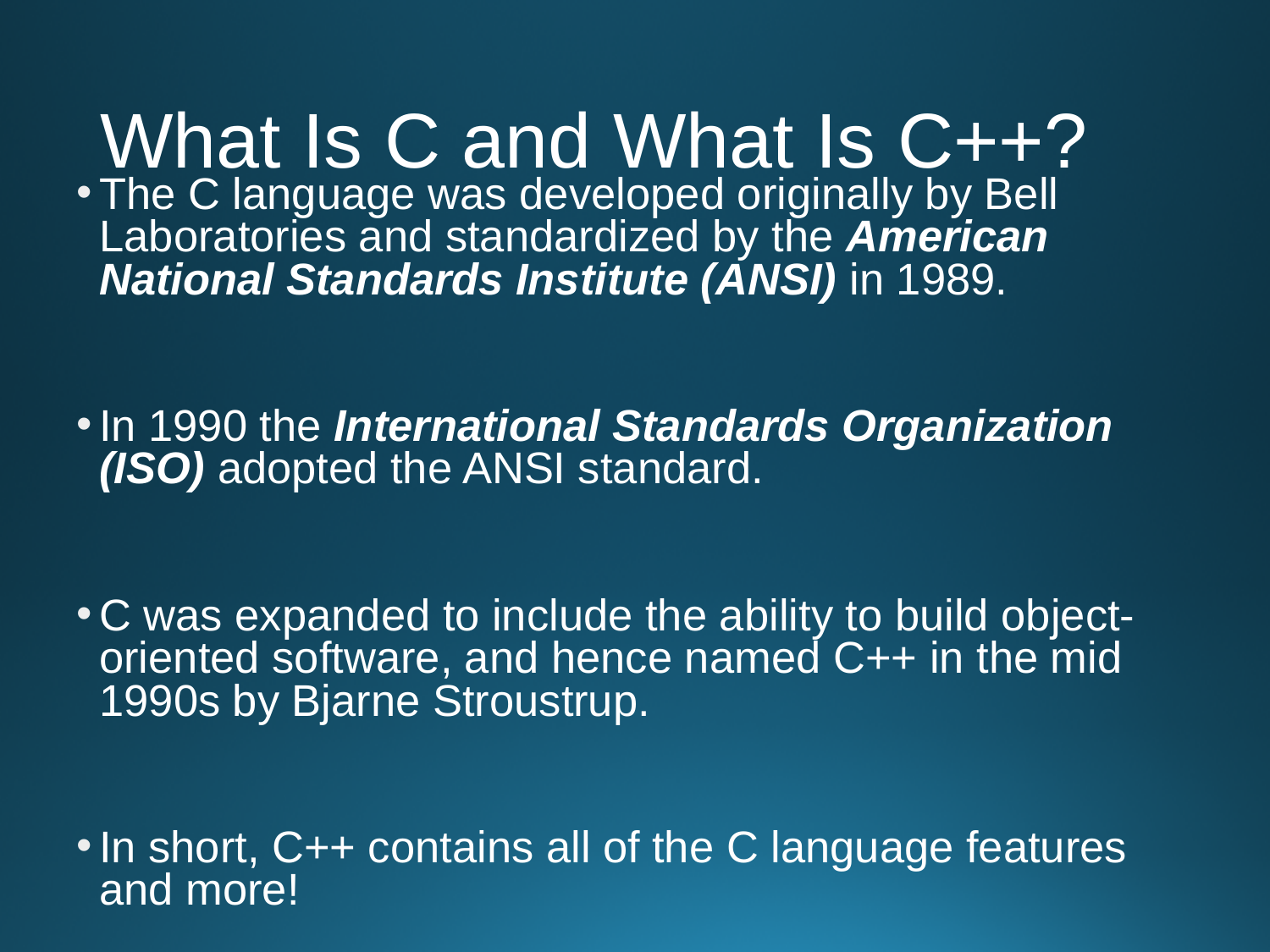

# What Is C and What Is C++?
The C language was developed originally by Bell Laboratories and standardized by the American National Standards Institute (ANSI) in 1989.

In 1990 the International Standards Organization (ISO) adopted the ANSI standard.

C was expanded to include the ability to build object-oriented software, and hence named C++ in the mid 1990s by Bjarne Stroustrup.

In short, C++ contains all of the C language features and more!